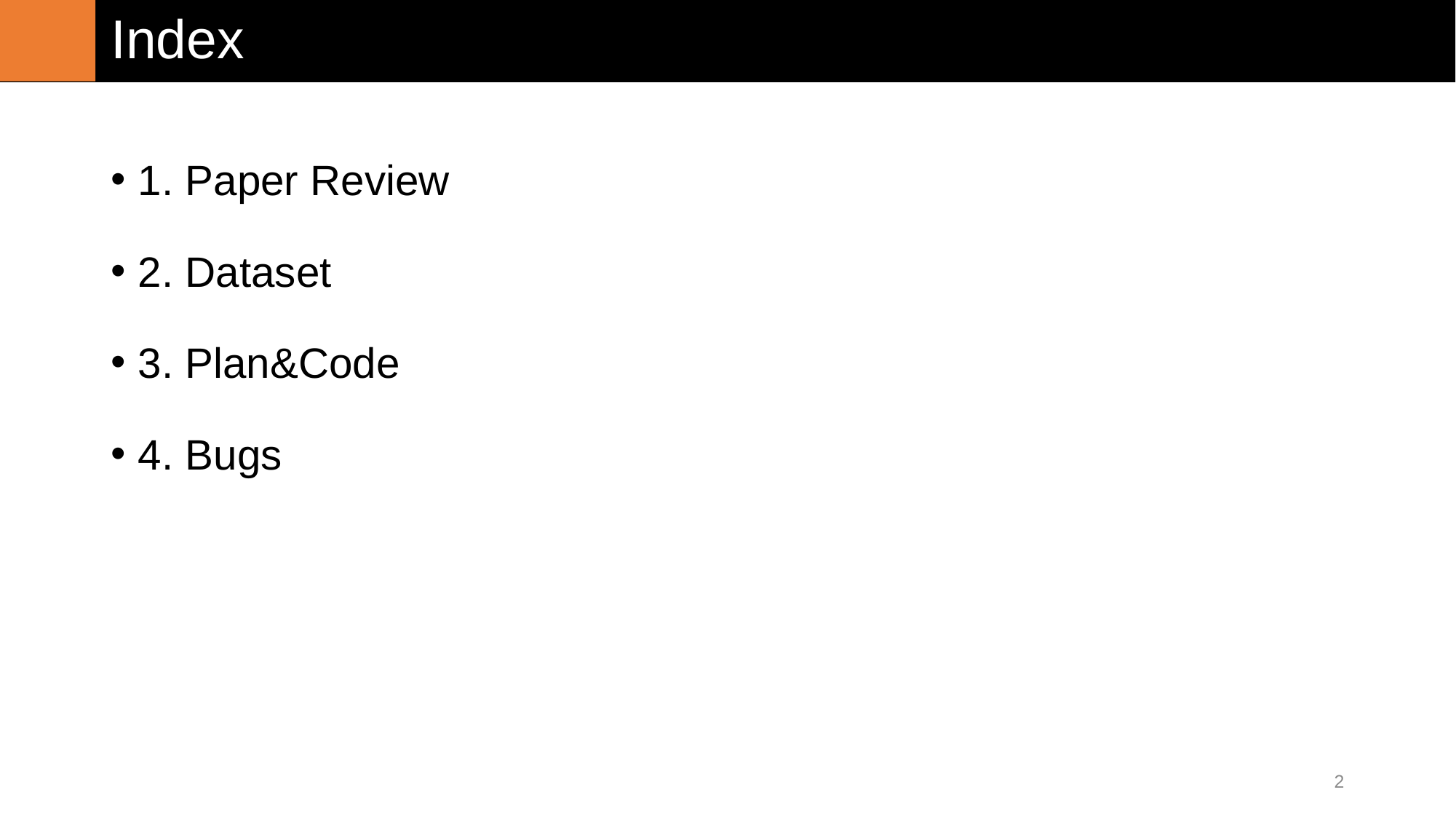

# Index
1. Paper Review
2. Dataset
3. Plan&Code
4. Bugs
2